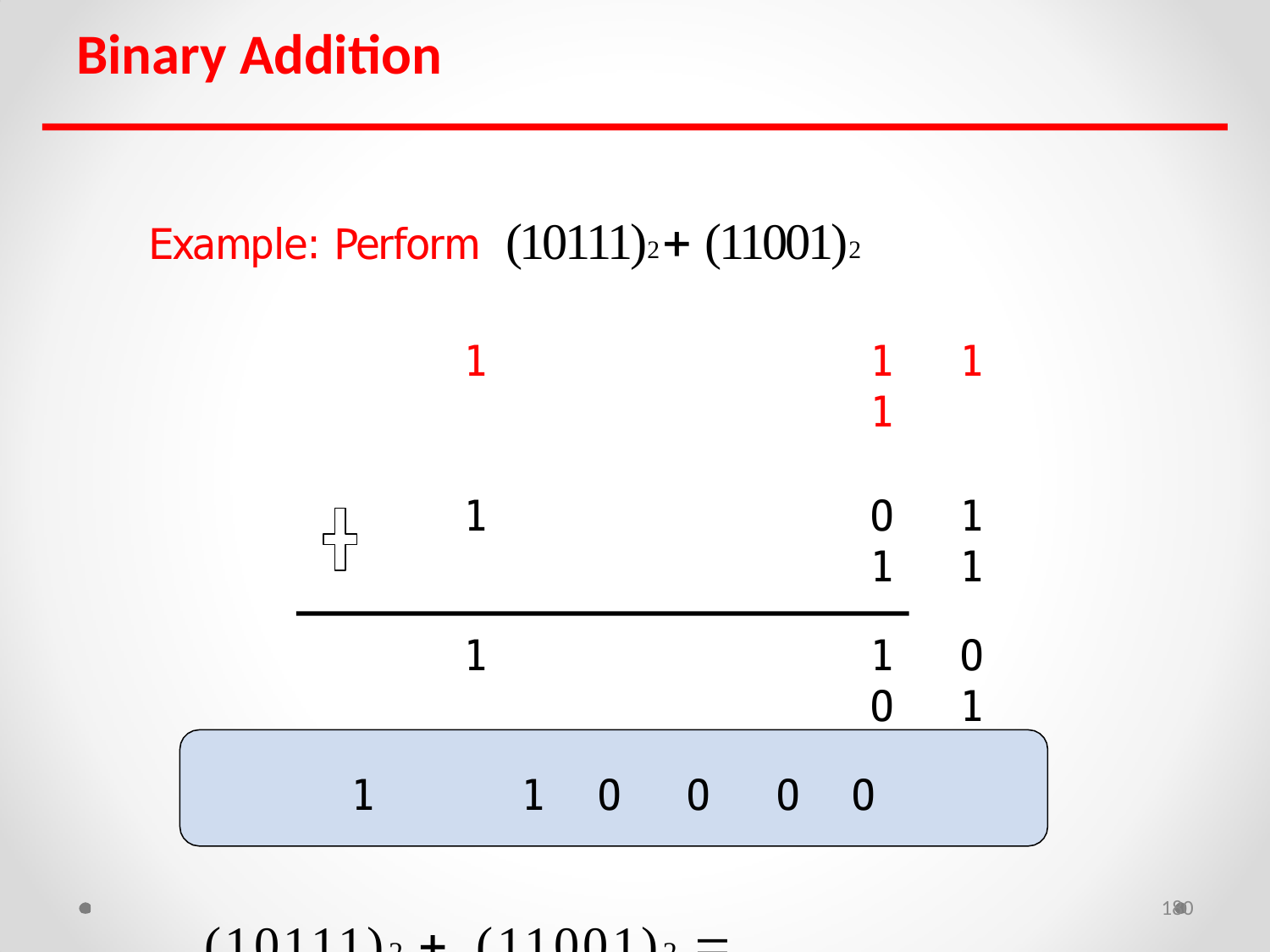

# Binary Addition

Example: Perform	(10111)2 + (11001)2

1	1	1	1

1	0	1	1	1
1	1	0	0	1
1	1	0	0	0	0

(10111)2 + (11001)2 = (110000)2

180